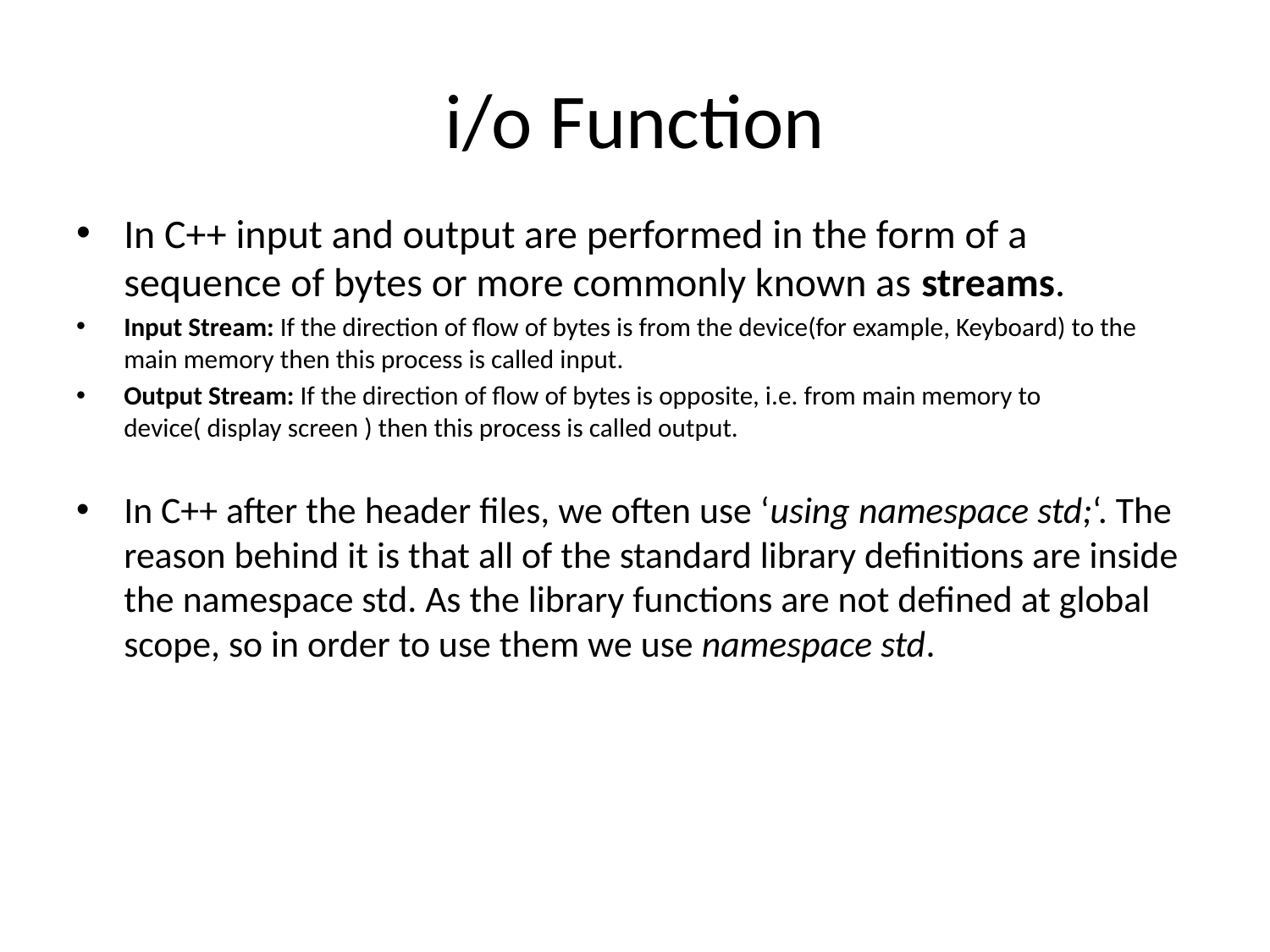

# i/o Function
In C++ input and output are performed in the form of a sequence of bytes or more commonly known as streams.
Input Stream: If the direction of flow of bytes is from the device(for example, Keyboard) to the main memory then this process is called input.
Output Stream: If the direction of flow of bytes is opposite, i.e. from main memory to device( display screen ) then this process is called output.

In C++ after the header files, we often use ‘using namespace std;‘. The reason behind it is that all of the standard library definitions are inside the namespace std. As the library functions are not defined at global scope, so in order to use them we use namespace std.